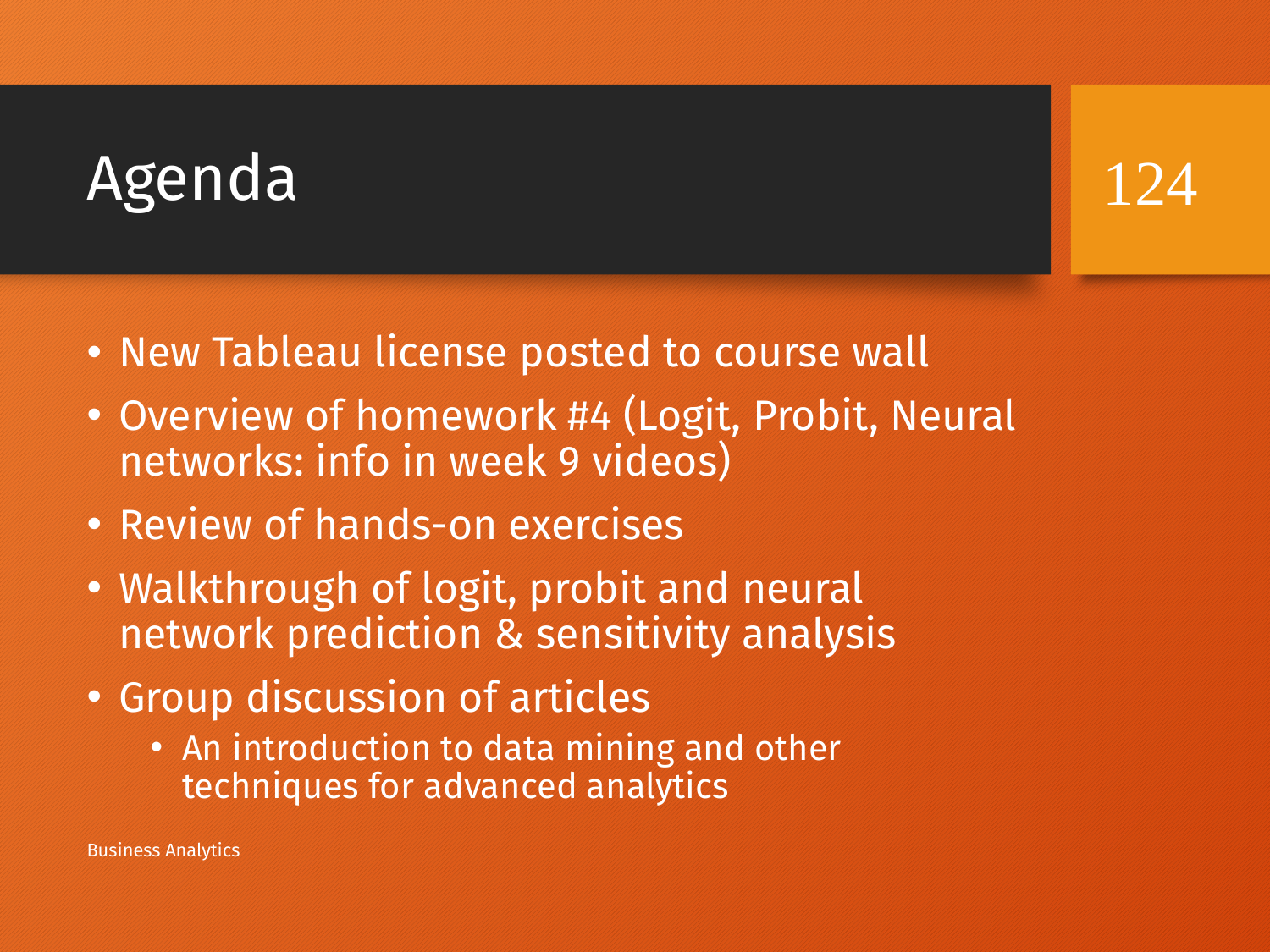

# Agenda
124
New Tableau license posted to course wall
Overview of homework #4 (Logit, Probit, Neural networks: info in week 9 videos)
Review of hands-on exercises
Walkthrough of logit, probit and neural network prediction & sensitivity analysis
Group discussion of articles
An introduction to data mining and other techniques for advanced analytics

Business Analytics